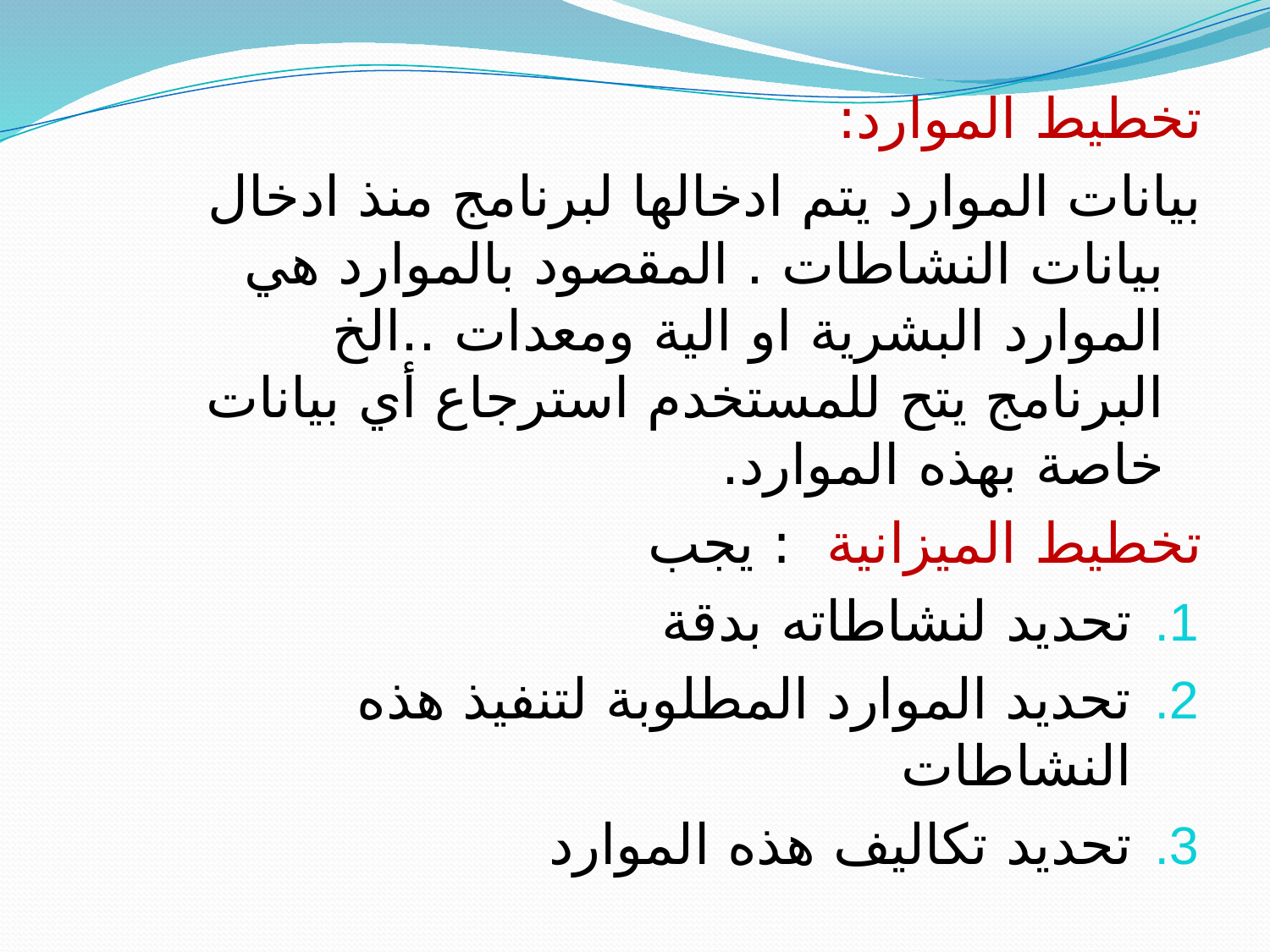

تخطيط الموارد:
بيانات الموارد يتم ادخالها لبرنامج منذ ادخال بيانات النشاطات . المقصود بالموارد هي الموارد البشرية او الية ومعدات ..الخ البرنامج يتح للمستخدم استرجاع أي بيانات خاصة بهذه الموارد.
تخطيط الميزانية  : يجب
تحديد لنشاطاته بدقة
تحديد الموارد المطلوبة لتنفيذ هذه النشاطات
تحديد تكاليف هذه الموارد